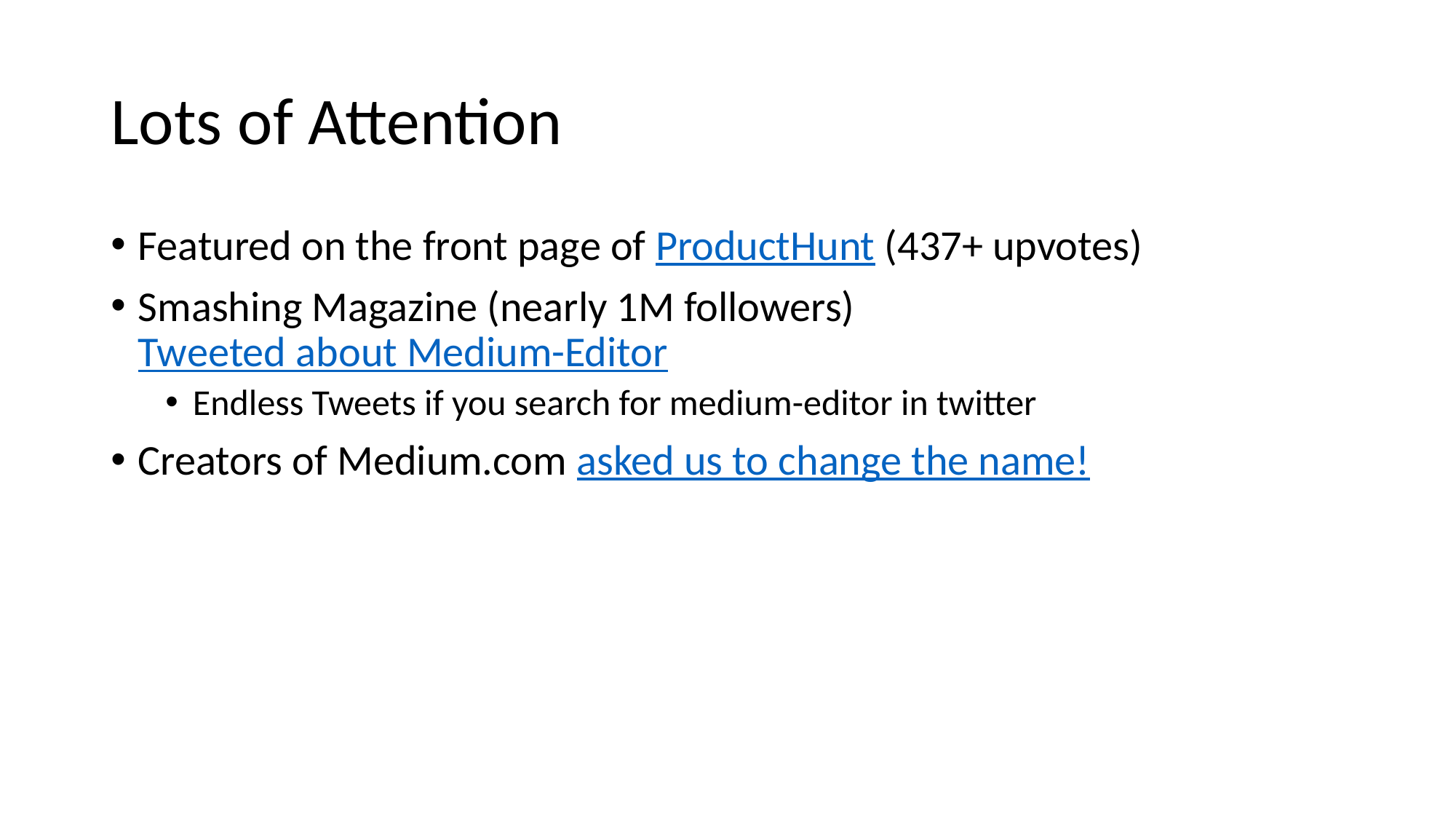

# Lots of Attention
Featured on the front page of ProductHunt (437+ upvotes)
Smashing Magazine (nearly 1M followers) Tweeted about Medium-Editor
Endless Tweets if you search for medium-editor in twitter
Creators of Medium.com asked us to change the name!